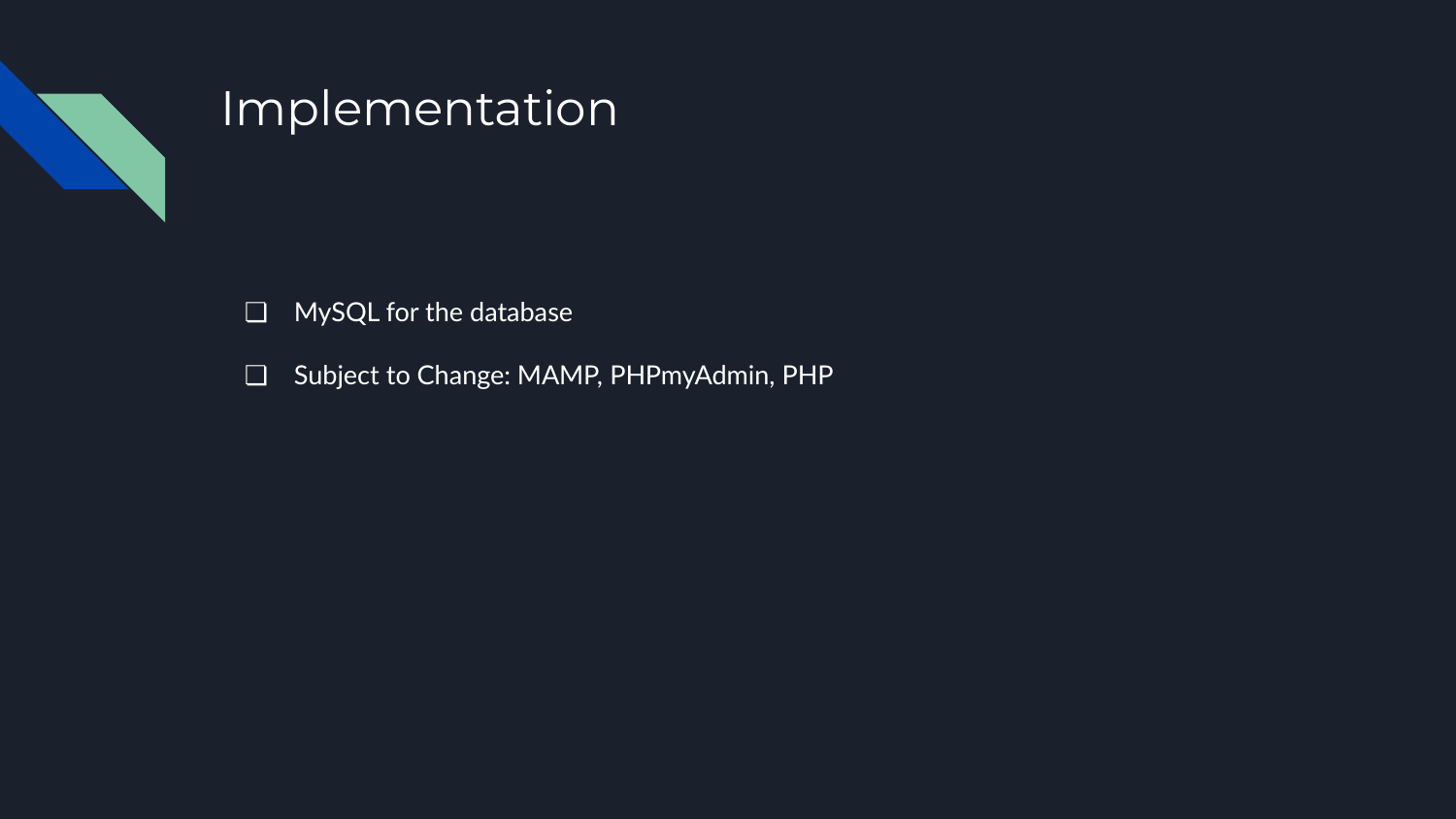

# Implementation
MySQL for the database
Subject to Change: MAMP, PHPmyAdmin, PHP